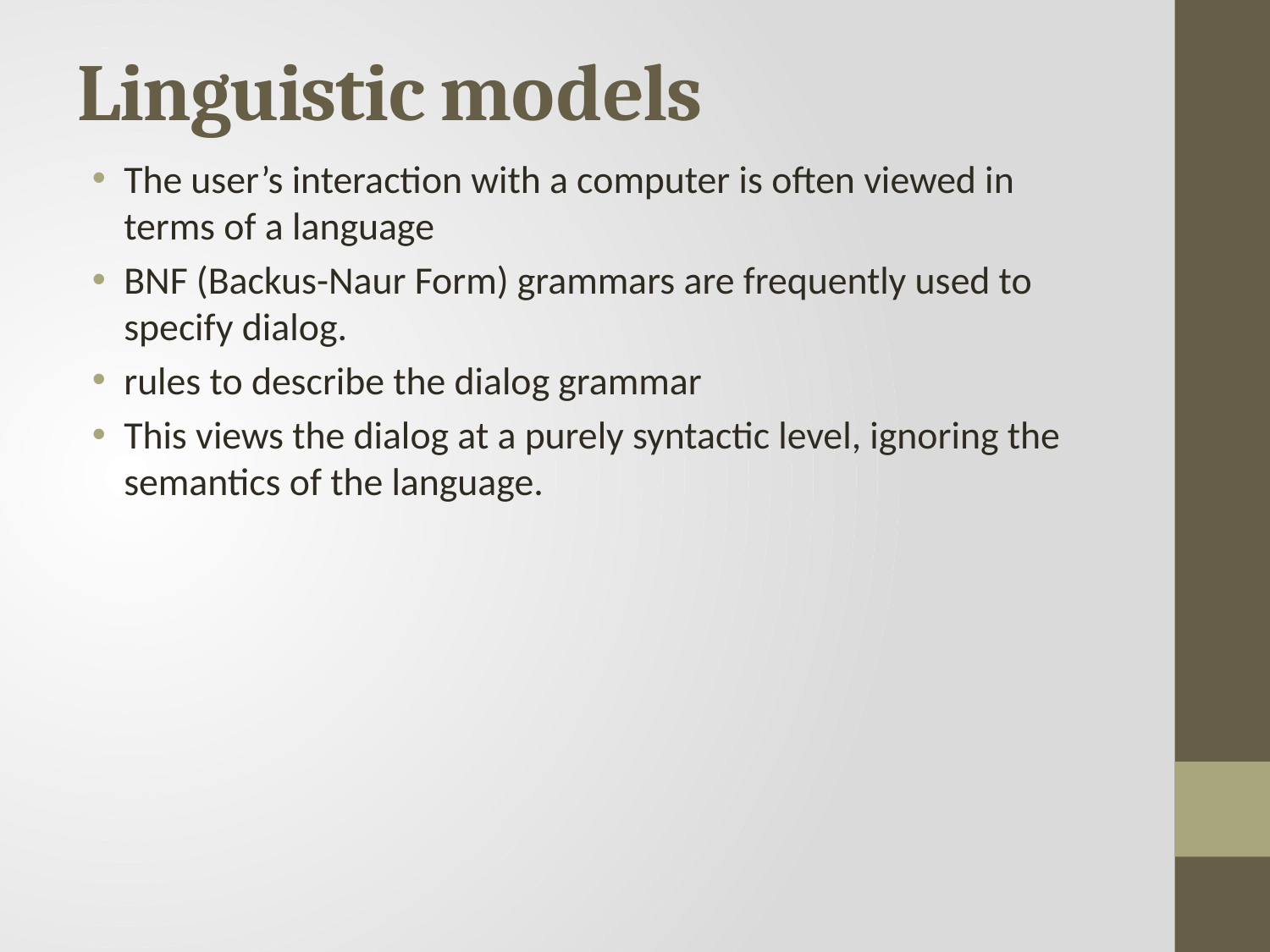

# Linguistic models
The user’s interaction with a computer is often viewed in terms of a language
BNF (Backus-Naur Form) grammars are frequently used to specify dialog.
rules to describe the dialog grammar
This views the dialog at a purely syntactic level, ignoring the semantics of the language.